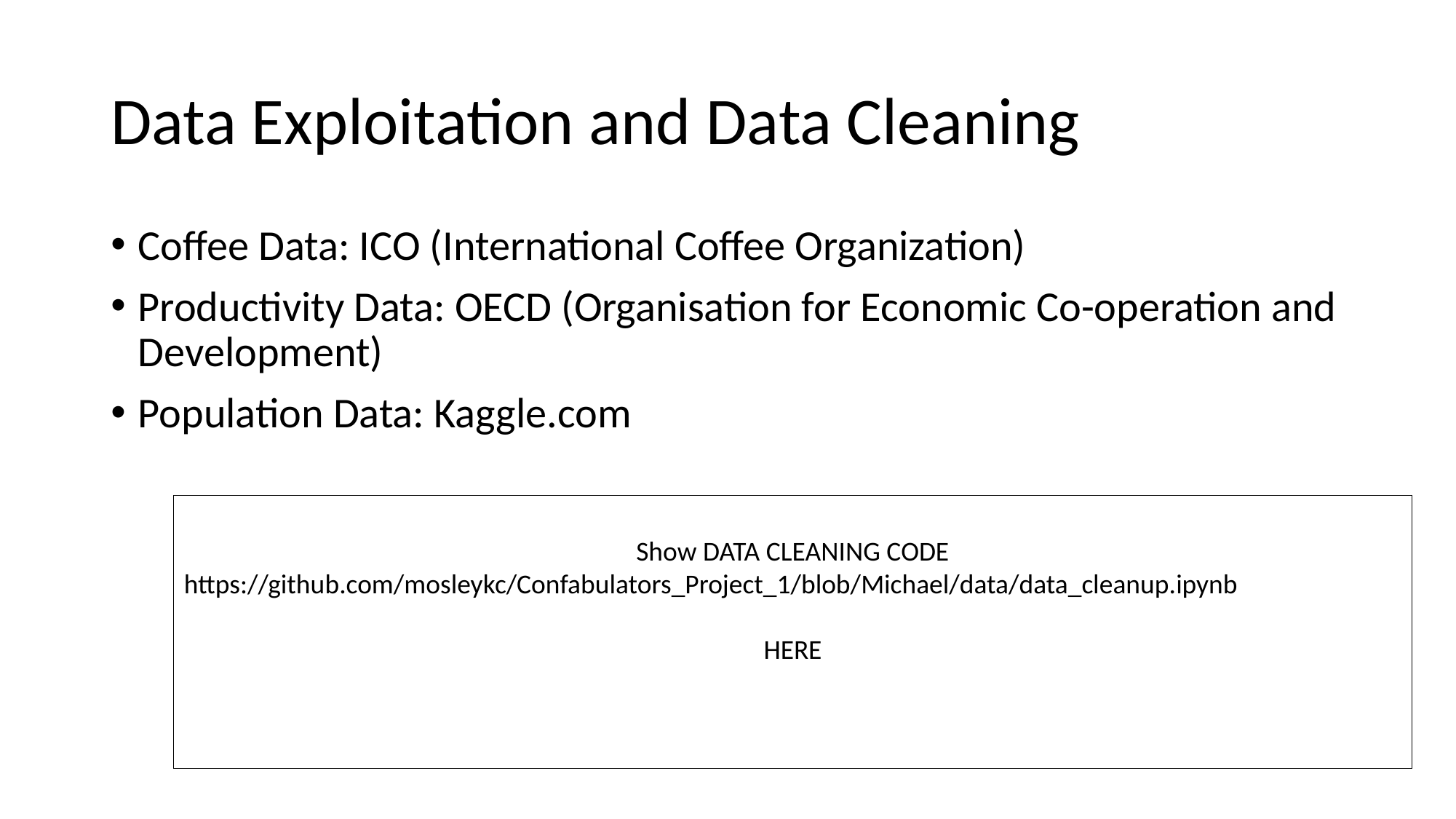

# Data Exploitation and Data Cleaning
Coffee Data: ICO (International Coffee Organization)
Productivity Data: OECD (Organisation for Economic Co-operation and Development)
Population Data: Kaggle.com

Show DATA CLEANING CODE
https://github.com/mosleykc/Confabulators_Project_1/blob/Michael/data/data_cleanup.ipynb

HERE